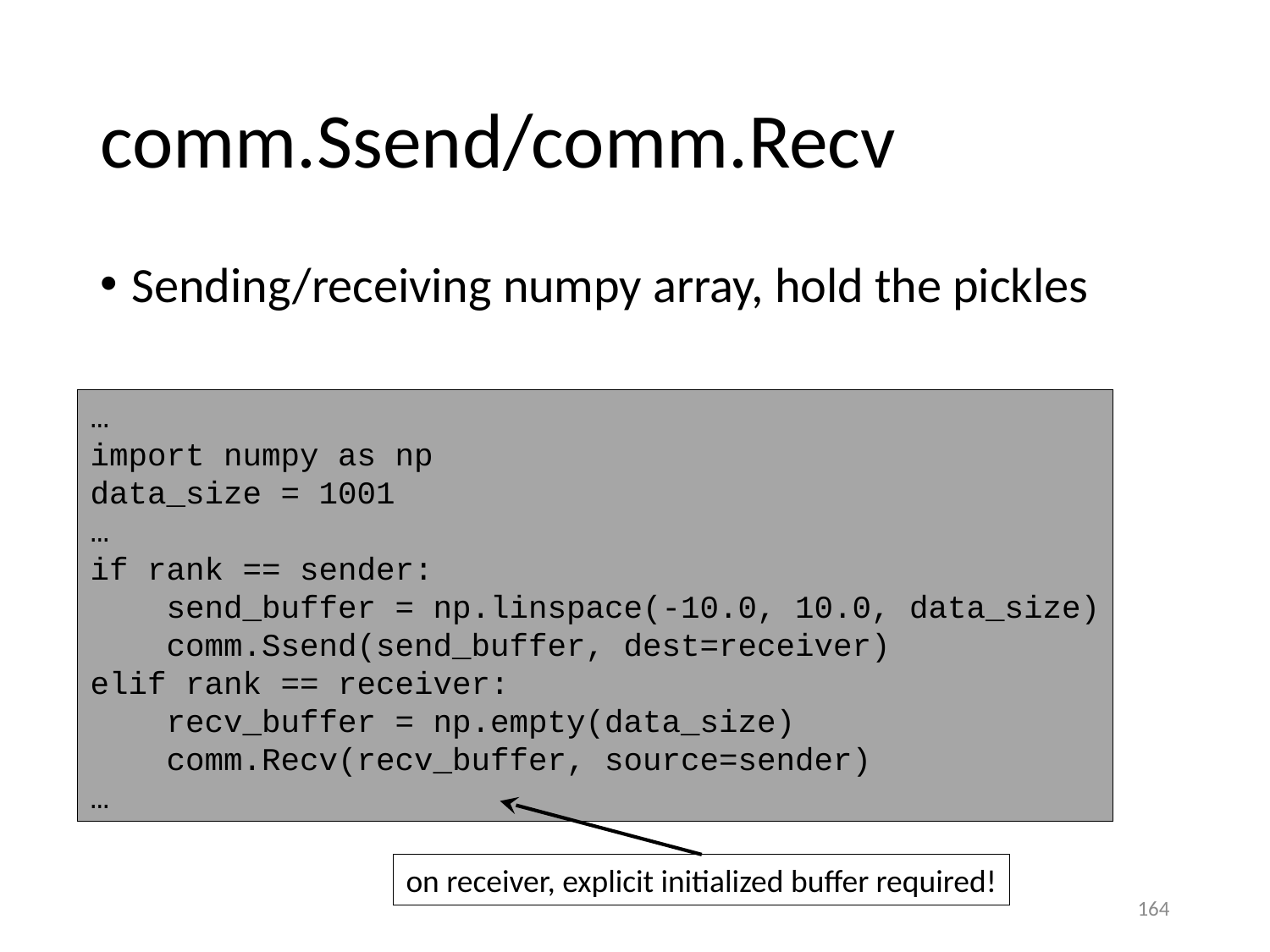

# comm.Ssend/comm.Recv
Sending/receiving numpy array, hold the pickles
…
import numpy as np
data_size = 1001
…
if rank == sender:
    send_buffer = np.linspace(-10.0, 10.0, data_size)
    comm.Ssend(send_buffer, dest=receiver)
elif rank == receiver:
    recv_buffer = np.empty(data_size)
    comm.Recv(recv_buffer, source=sender)
…
on receiver, explicit initialized buffer required!
164